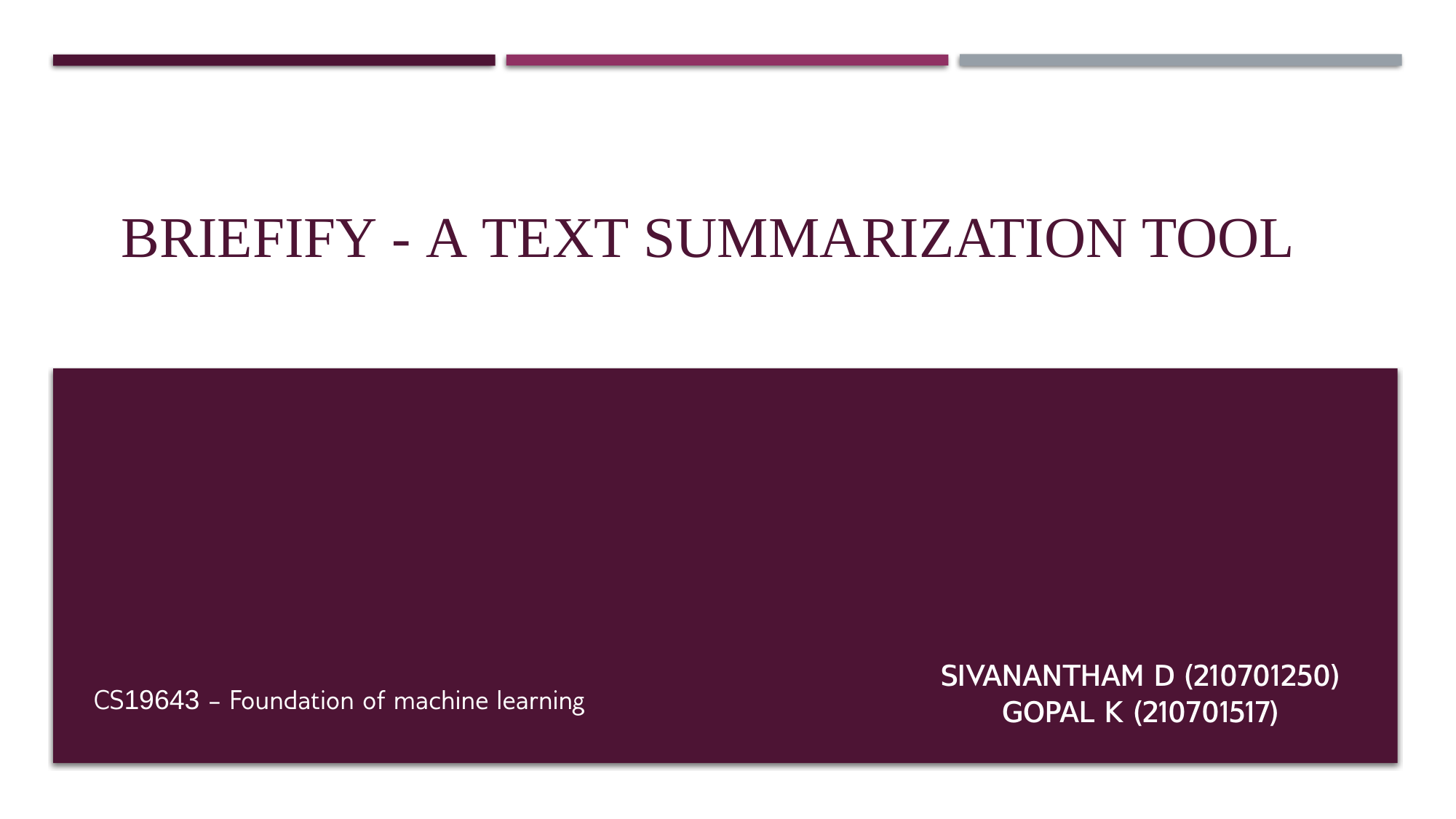

# BRIEFIFY - A Text Summarization tool
sivanantham d (210701250)
Gopal k (210701517)

CS19643 – Foundation of machine learning